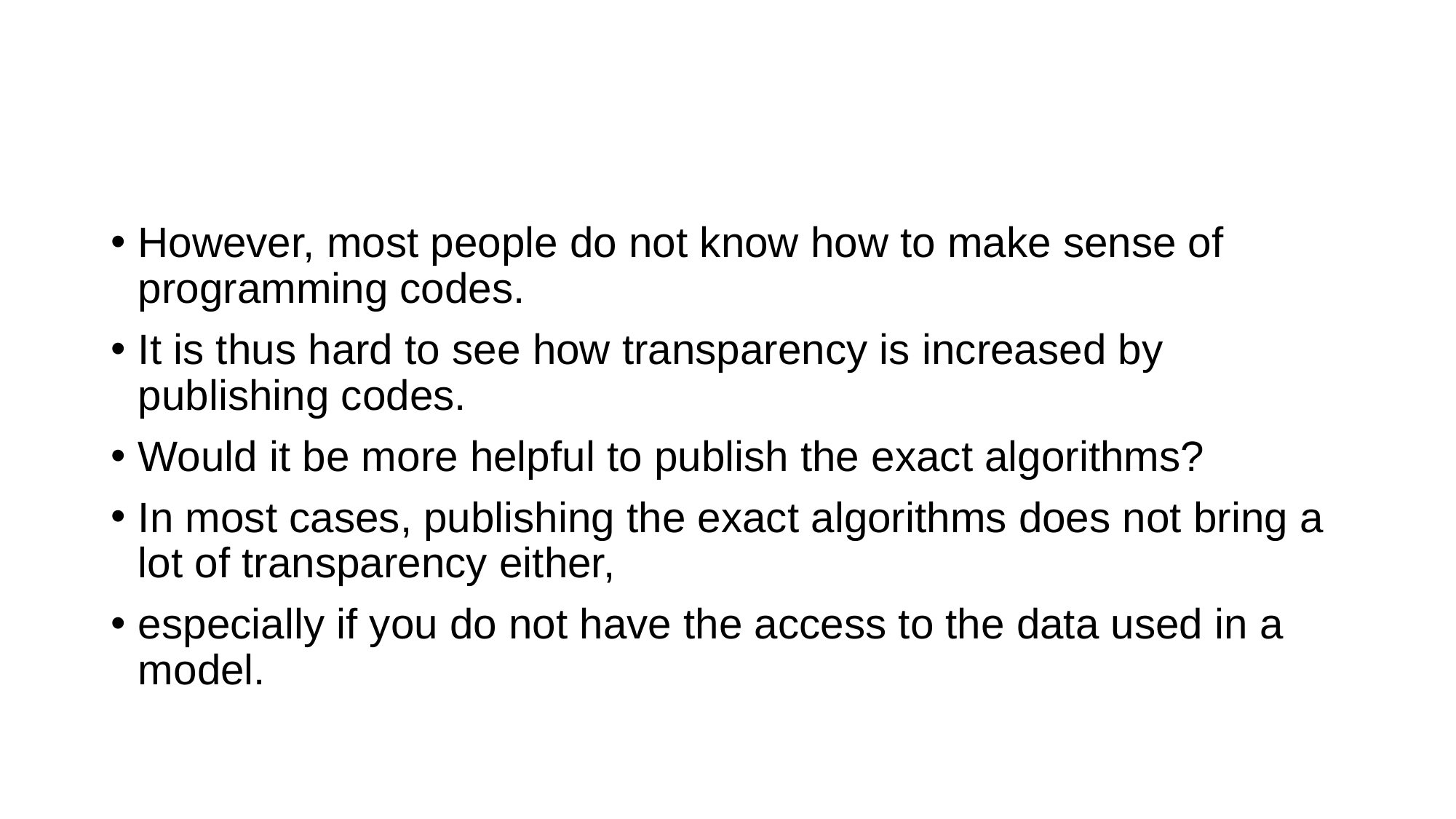

However, most people do not know how to make sense of programming codes.
It is thus hard to see how transparency is increased by publishing codes.
Would it be more helpful to publish the exact algorithms?
In most cases, publishing the exact algorithms does not bring a lot of transparency either,
especially if you do not have the access to the data used in a model.